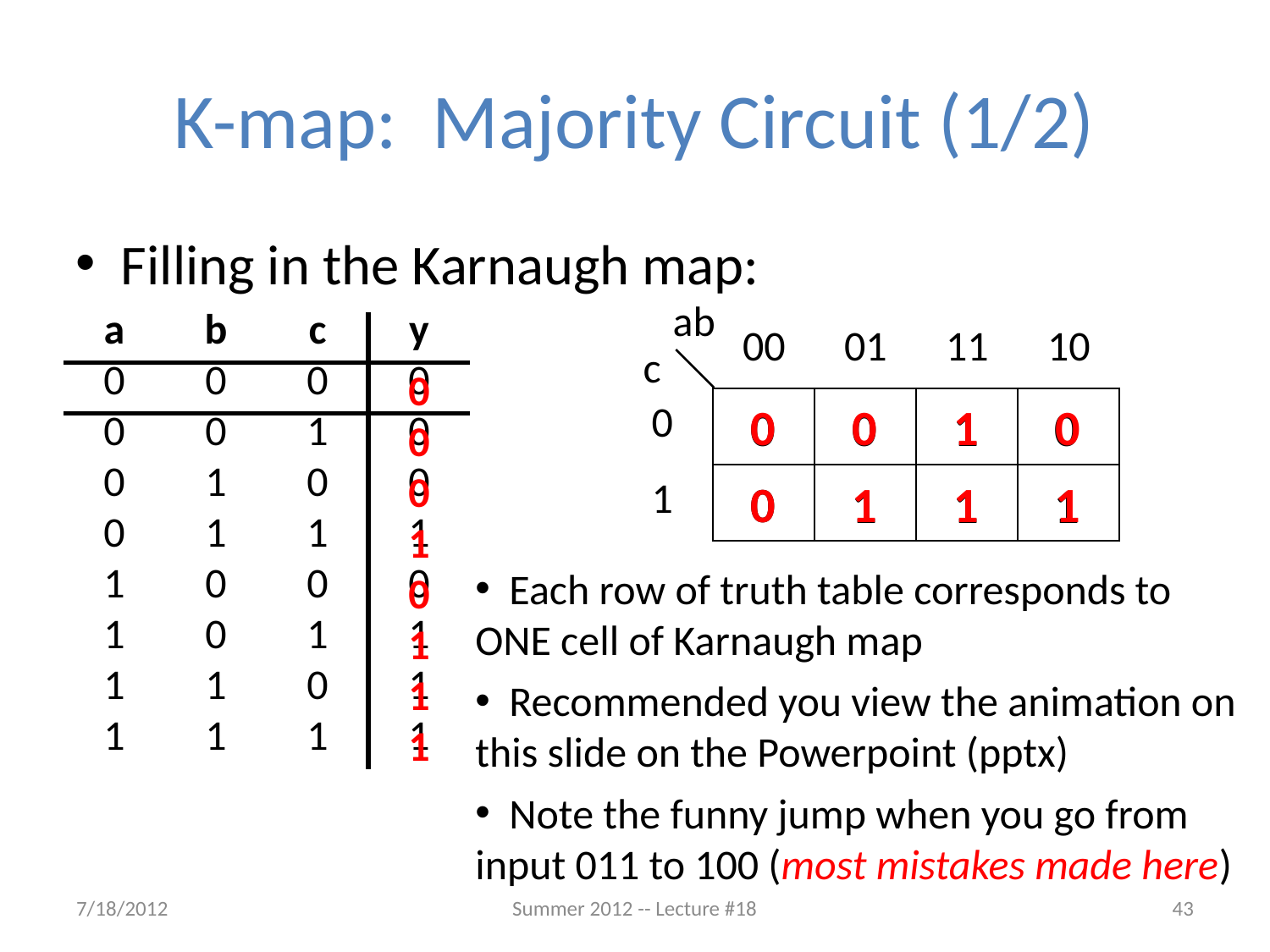

# K-map:  Majority Circuit (1/2)
  Filling in the Karnaugh map:
ab
c
| a | b | c | y |
| --- | --- | --- | --- |
| 0 | 0 | 0 | 0 |
| 0 | 0 | 1 | 0 |
| 0 | 1 | 0 | 0 |
| 0 | 1 | 1 | 1 |
| 1 | 0 | 0 | 0 |
| 1 | 0 | 1 | 1 |
| 1 | 1 | 0 | 1 |
| 1 | 1 | 1 | 1 |
|  | 00 | 01 | 11 | 10 |
| --- | --- | --- | --- | --- |
| 0 |  |  |  |  |
| 1 |  |  |  |  |
0
0
0
1
0
1
1
1
0
0
0
1
1
1
0
1
0
0
0
1
1
1
0
1
  Each row of truth table corresponds to ONE cell of Karnaugh map
  Recommended you view the animation on this slide on the Powerpoint (pptx)
  Note the funny jump when you go from input 011 to 100 (most mistakes made here)
7/18/2012
Summer 2012 -- Lecture #18
43